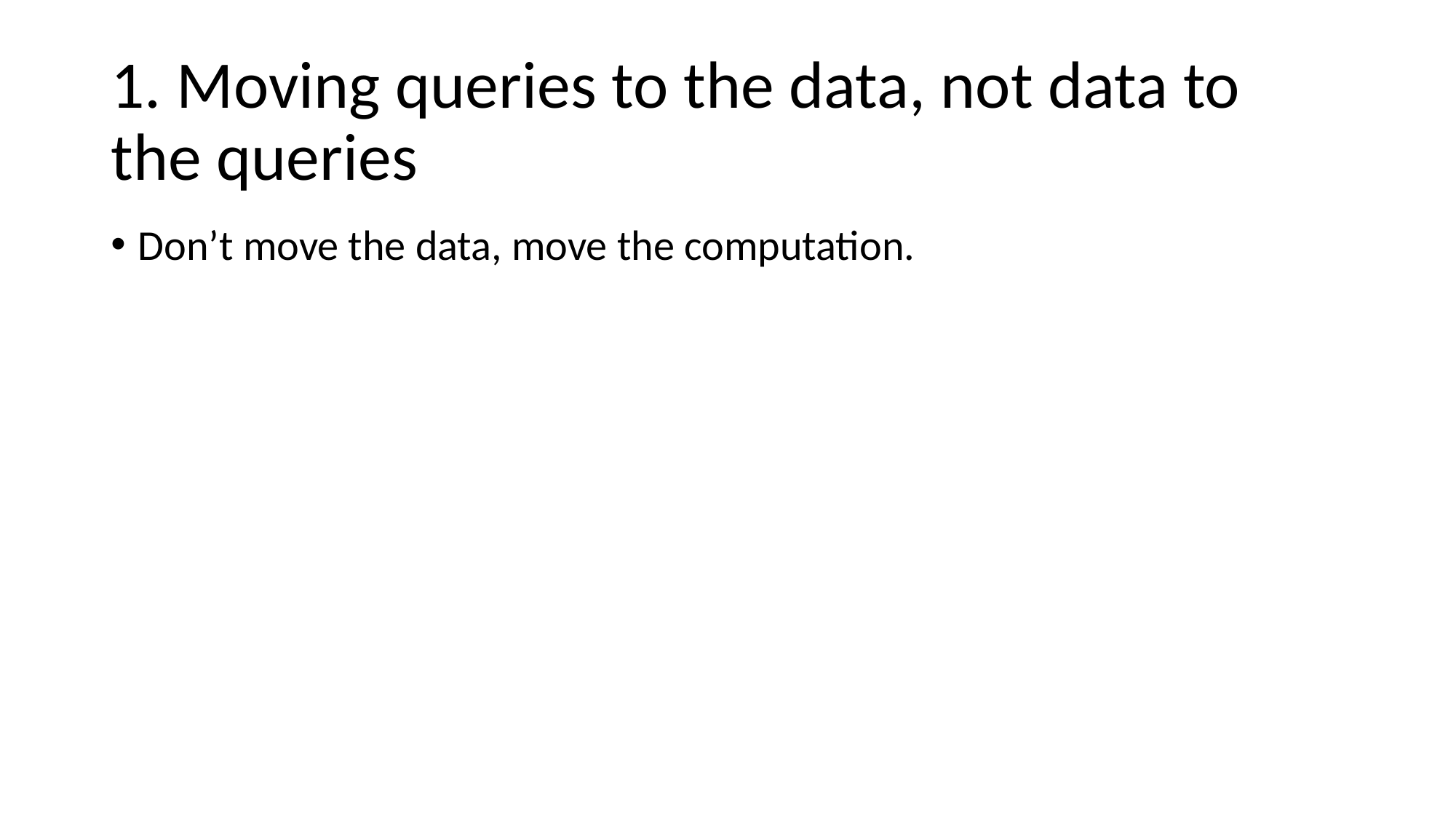

# 1. Moving queries to the data, not data to the queries
Don’t move the data, move the computation.